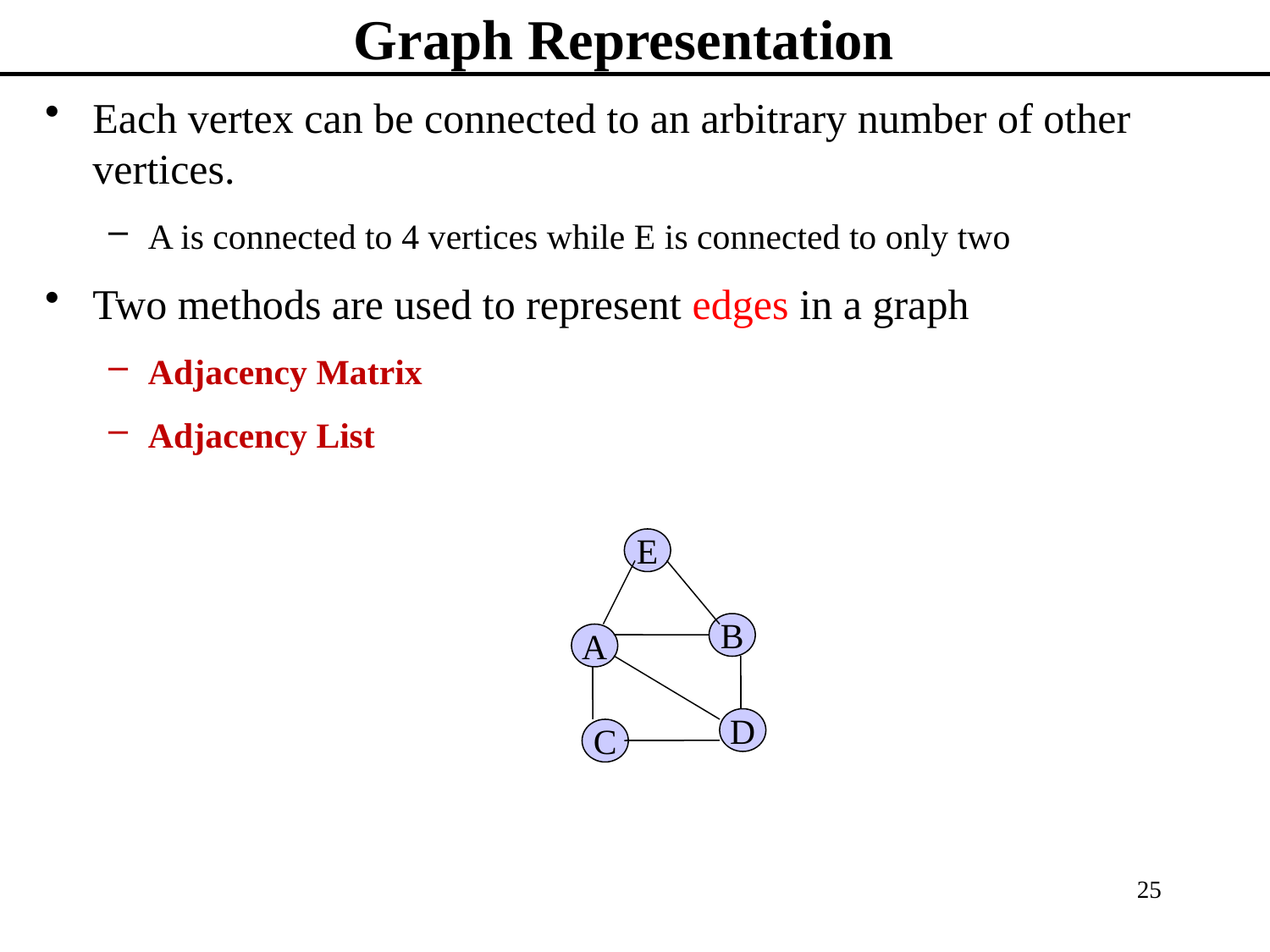

# Graph Representation

Each vertex can be connected to an arbitrary number of other vertices.
A is connected to 4 vertices while E is connected to only two
Two methods are used to represent edges in a graph
Adjacency Matrix
Adjacency List
E

B
A

D
C

25